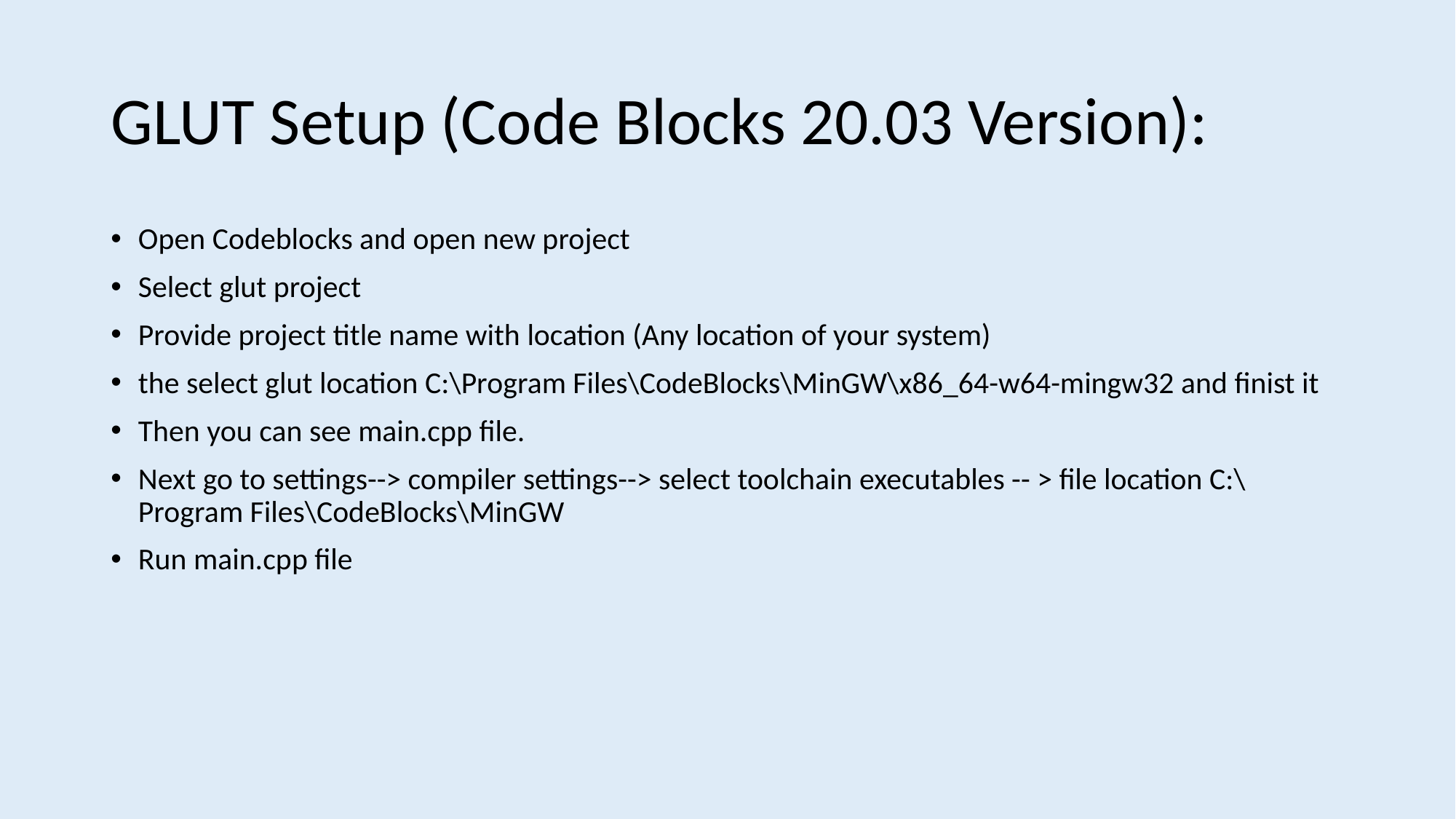

# GLUT Setup (Code Blocks 20.03 Version):​
Open Codeblocks and open new project
Select glut project
Provide project title name with location (Any location of your system)
the select glut location C:\Program Files\CodeBlocks\MinGW\x86_64-w64-mingw32 and finist it
Then you can see main.cpp file.
Next go to settings--> compiler settings--> select toolchain executables -- > file location C:\Program Files\CodeBlocks\MinGW
Run main.cpp file